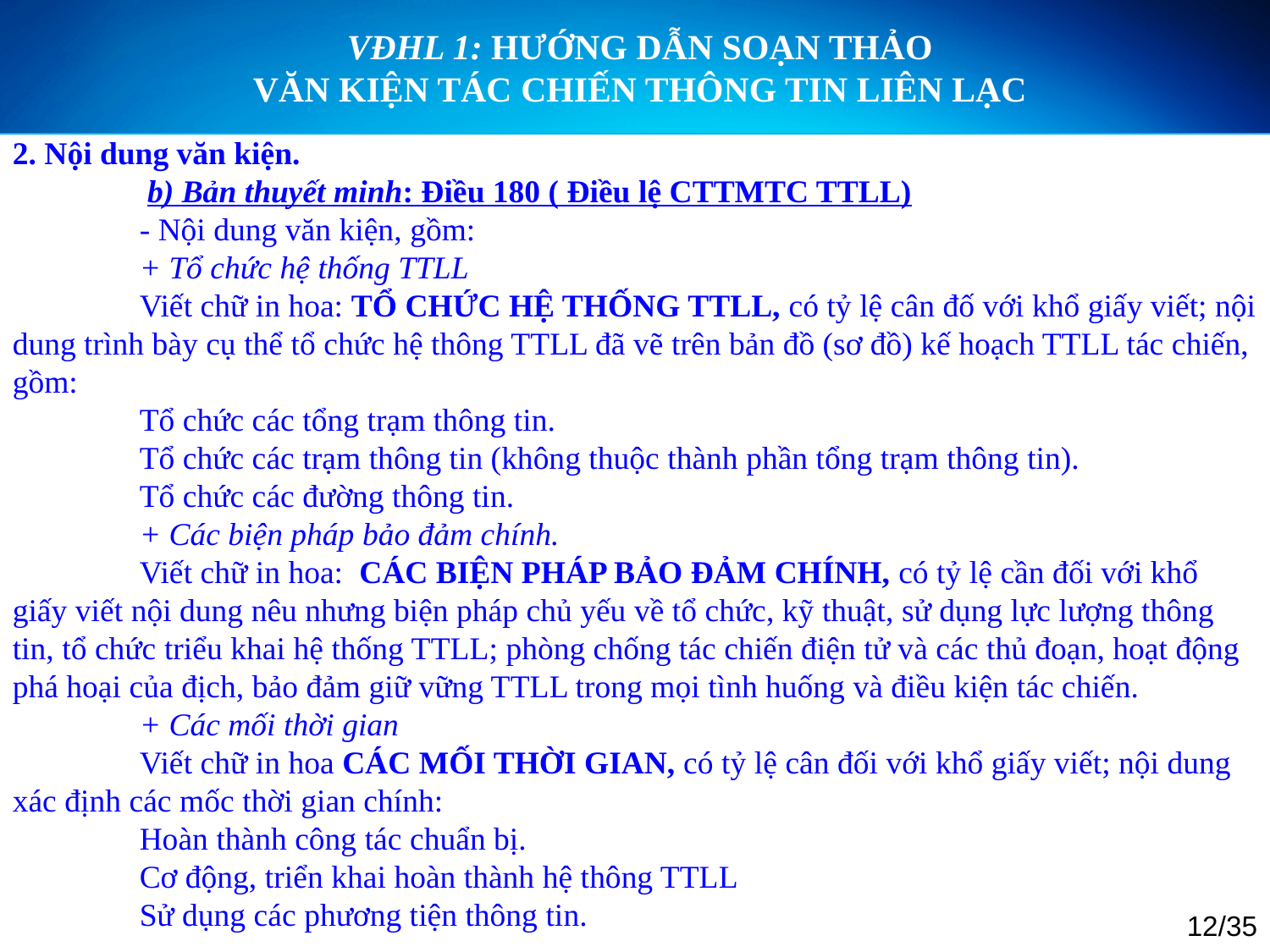

VĐHL 1: HƯỚNG DẪN SOẠN THẢO
VĂN KIỆN TÁC CHIẾN THÔNG TIN LIÊN LẠC
2. Nội dung văn kiện.
       	 b) Bản thuyết minh: Điều 180 ( Điều lệ CTTMTC TTLL)
	- Nội dung văn kiện, gồm:
	+ Tổ chức hệ thống TTLL
	Viết chữ in hoa: TỔ CHỨC HỆ THỐNG TTLL, có tỷ lệ cân đố với khổ giấy viết; nội dung trình bày cụ thể tổ chức hệ thông TTLL đã vẽ trên bản đồ (sơ đồ) kế hoạch TTLL tác chiến, gồm:
	Tổ chức các tổng trạm thông tin.
	Tổ chức các trạm thông tin (không thuộc thành phần tổng trạm thông tin).
	Tổ chức các đường thông tin.
	+ Các biện pháp bảo đảm chính.
	Viết chữ in hoa:  CÁC BIỆN PHÁP BẢO ĐẢM CHÍNH, có tỷ lệ cần đối với khổ giấy viết nội dung nêu nhưng biện pháp chủ yếu về tổ chức, kỹ thuật, sử dụng lực lượng thông tin, tổ chức triểu khai hệ thống TTLL; phòng chống tác chiến điện tử và các thủ đoạn, hoạt động phá hoại của địch, bảo đảm giữ vững TTLL trong mọi tình huống và điều kiện tác chiến.
	+ Các mối thời gian
	Viết chữ in hoa CÁC MỐI THỜI GIAN, có tỷ lệ cân đối với khổ giấy viết; nội dung xác định các mốc thời gian chính:
	Hoàn thành công tác chuẩn bị.
	Cơ động, triển khai hoàn thành hệ thông TTLL
	Sử dụng các phương tiện thông tin.
12/35